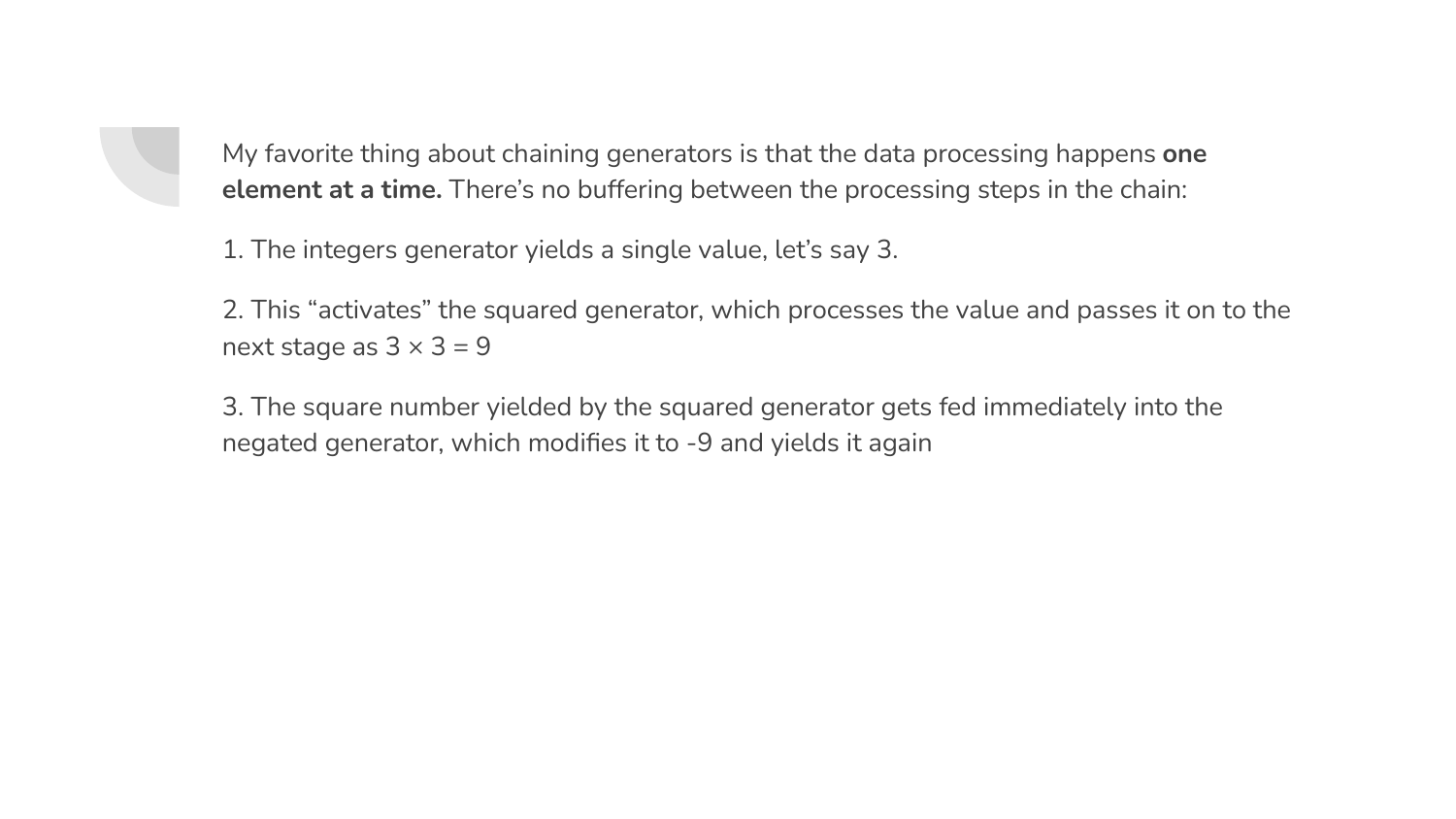

My favorite thing about chaining generators is that the data processing happens one element at a time. There’s no buffering between the processing steps in the chain:
1. The integers generator yields a single value, let’s say 3.
2. This “activates” the squared generator, which processes the value and passes it on to the next stage as 3 × 3 = 9
3. The square number yielded by the squared generator gets fed immediately into the negated generator, which modifies it to -9 and yields it again